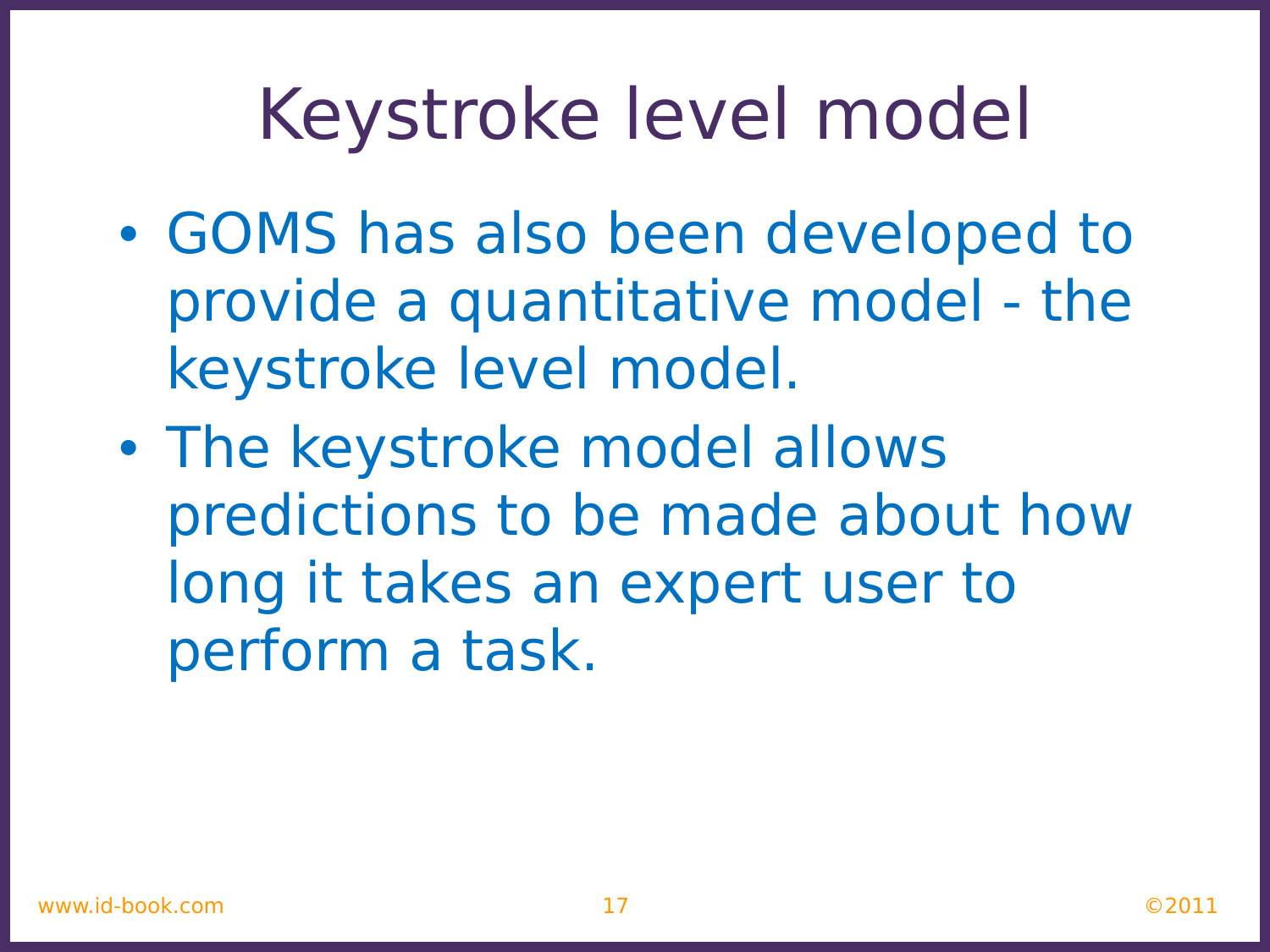

Keystroke level model
GOMS has also been developed to provide a quantitative model - the keystroke level model.
The keystroke model allows predictions to be made about how long it takes an expert user to perform a task.
www.id-book.com
17